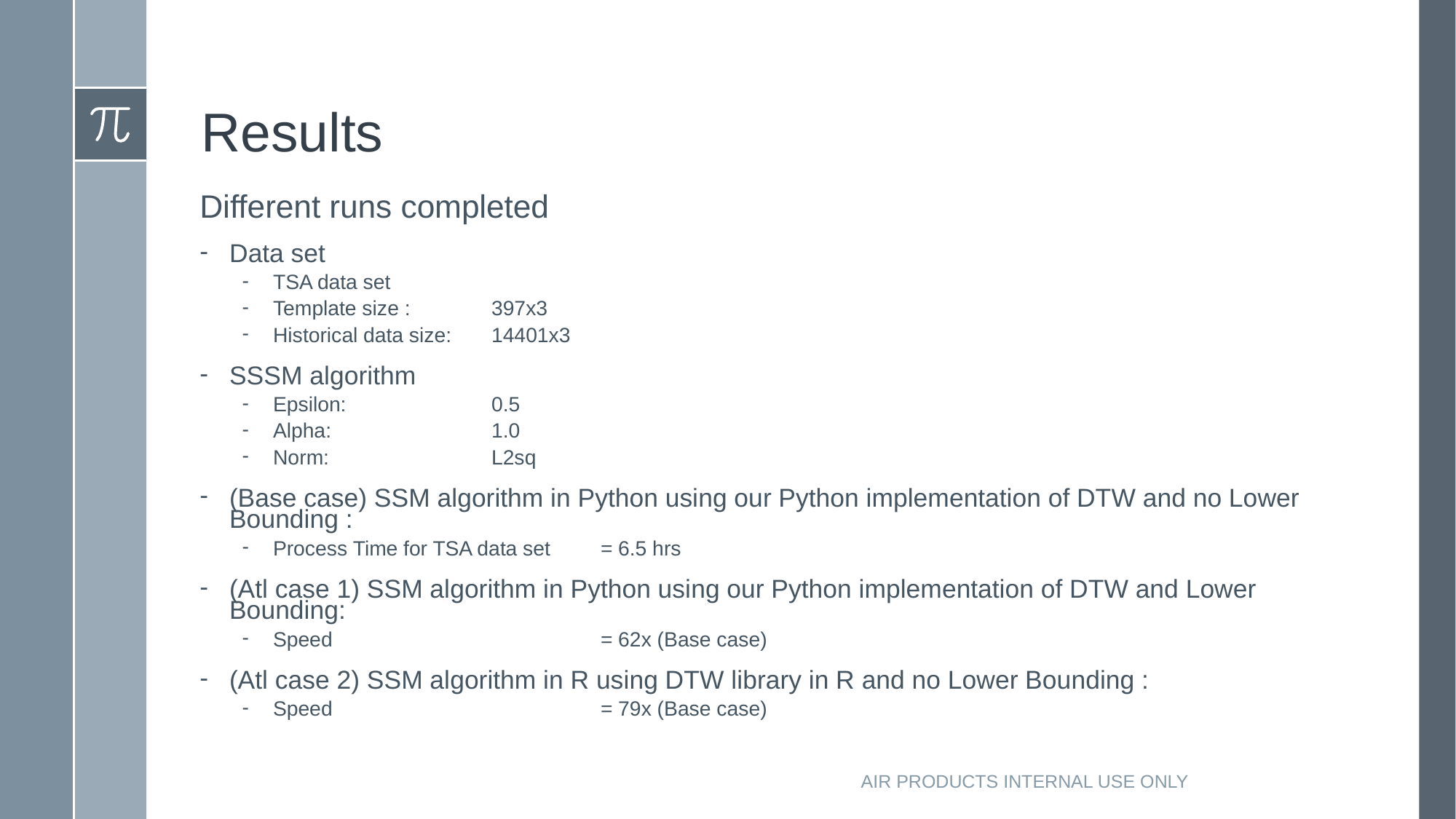

# Results
Different runs completed
Data set
TSA data set
Template size : 	397x3
Historical data size:	14401x3
SSSM algorithm
Epsilon: 		0.5
Alpha: 		1.0
Norm: 		L2sq
(Base case) SSM algorithm in Python using our Python implementation of DTW and no Lower Bounding :
Process Time for TSA data set 	= 6.5 hrs
(Atl case 1) SSM algorithm in Python using our Python implementation of DTW and Lower Bounding:
Speed  			= 62x (Base case)
(Atl case 2) SSM algorithm in R using DTW library in R and no Lower Bounding :
Speed 			= 79x (Base case)

AIR PRODUCTS INTERNAL USE ONLY